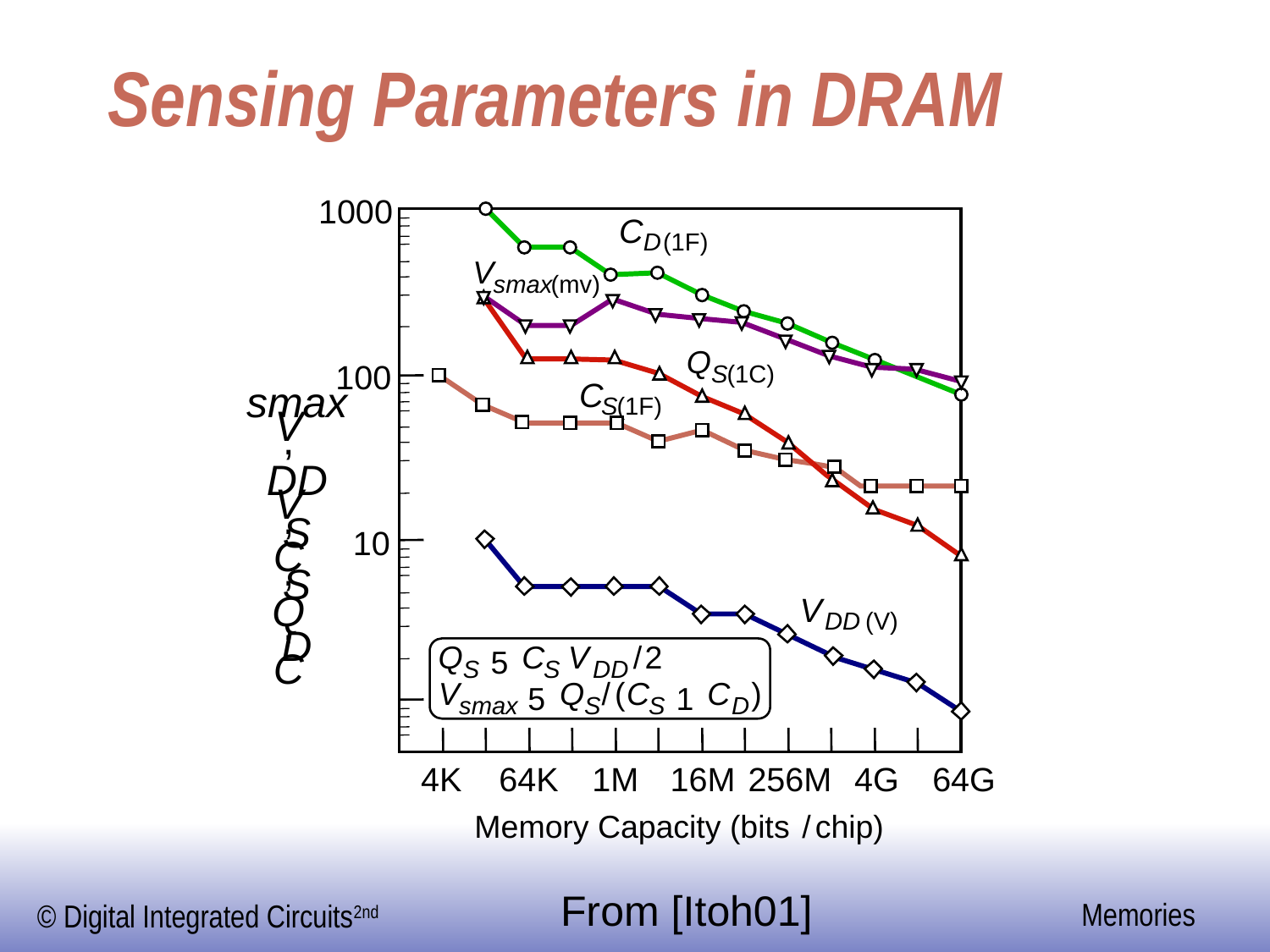

# Sensing Parameters in DRAM
1000

C

D
(1F)

V

smax
(mv)

Q

100
S
(1C)

C
smax

S
(1F)

V

,

DD

V

,

S

10
C

,

S

Q
V

,
DD
(V)

D

Q
 C
 V
/
2

C
5

S
S
DD

V
 Q
/
(
C
 C
)

5
1
smax
S
S
D

4K
64K
1M
16M
256M
4G
64G
Memory Capacity (bits
/
chip)
From [Itoh01]